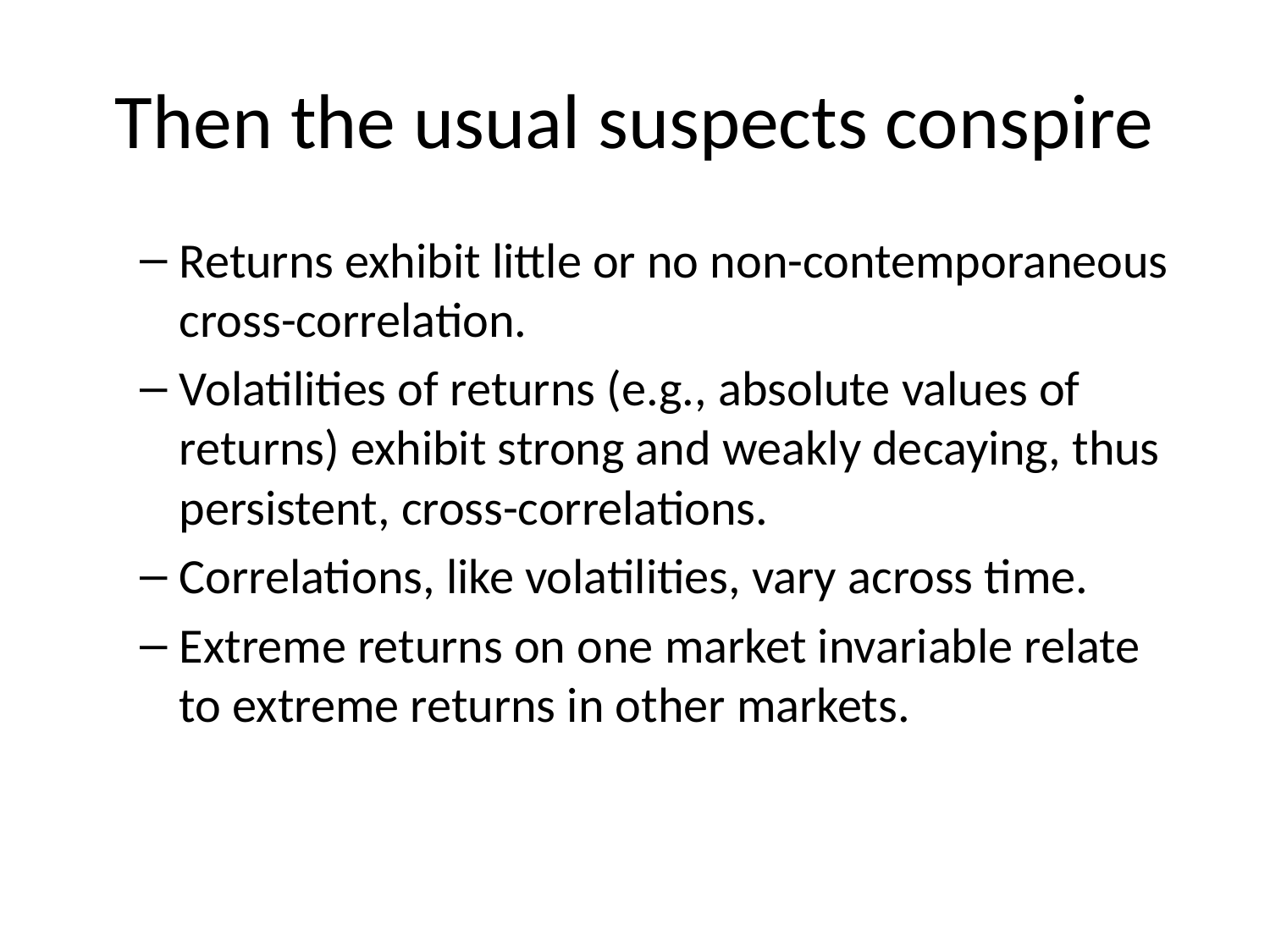

# Then the usual suspects conspire
Returns exhibit little or no non-contemporaneous cross-correlation.
Volatilities of returns (e.g., absolute values of returns) exhibit strong and weakly decaying, thus persistent, cross-correlations.
Correlations, like volatilities, vary across time.
Extreme returns on one market invariable relate to extreme returns in other markets.